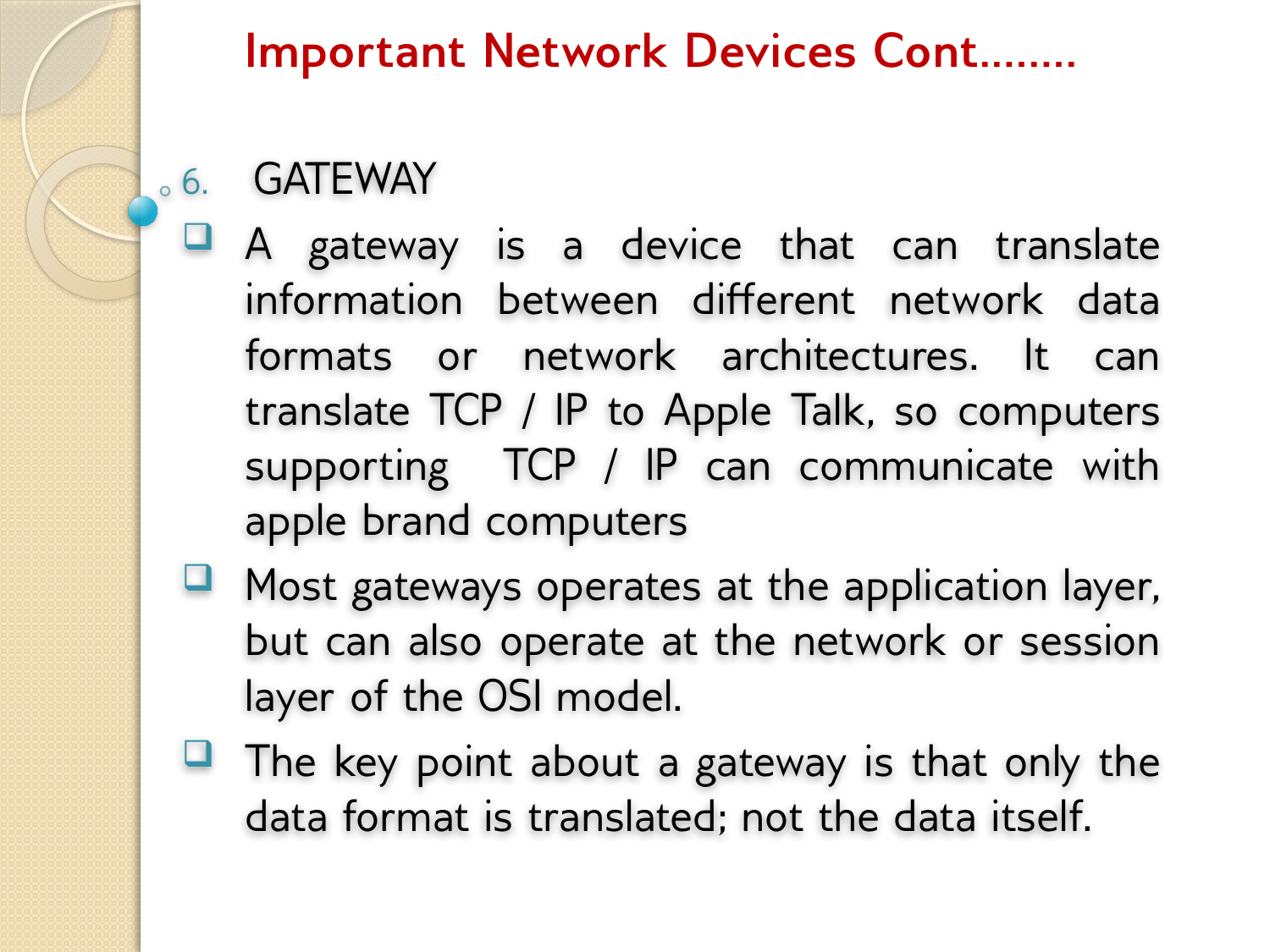

Important Network Devices Cont.…….
GATEWAY
A gateway is a device that can translate information between different network data formats or network architectures. It can translate TCP / IP to Apple Talk, so computers supporting  TCP / IP can communicate with apple brand computers
Most gateways operates at the application layer, but can also operate at the network or session layer of the OSI model.
The key point about a gateway is that only the data format is translated; not the data itself.